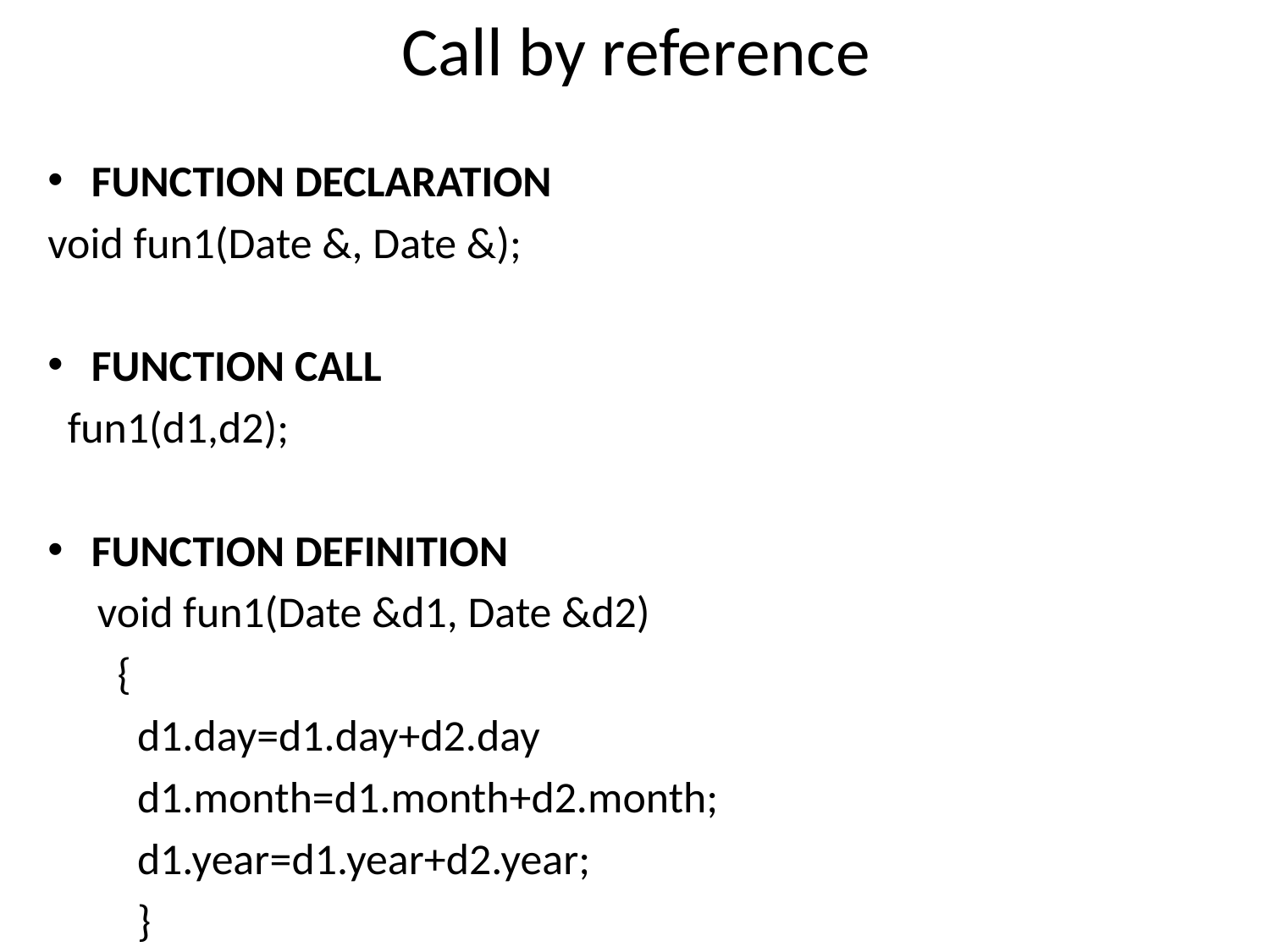

# Call by reference
FUNCTION DECLARATION
void fun1(Date &, Date &);

FUNCTION CALL
  fun1(d1,d2);

FUNCTION DEFINITION
     void fun1(Date &d1, Date &d2)
       {
         d1.day=d1.day+d2.day
         d1.month=d1.month+d2.month;
         d1.year=d1.year+d2.year;
         }